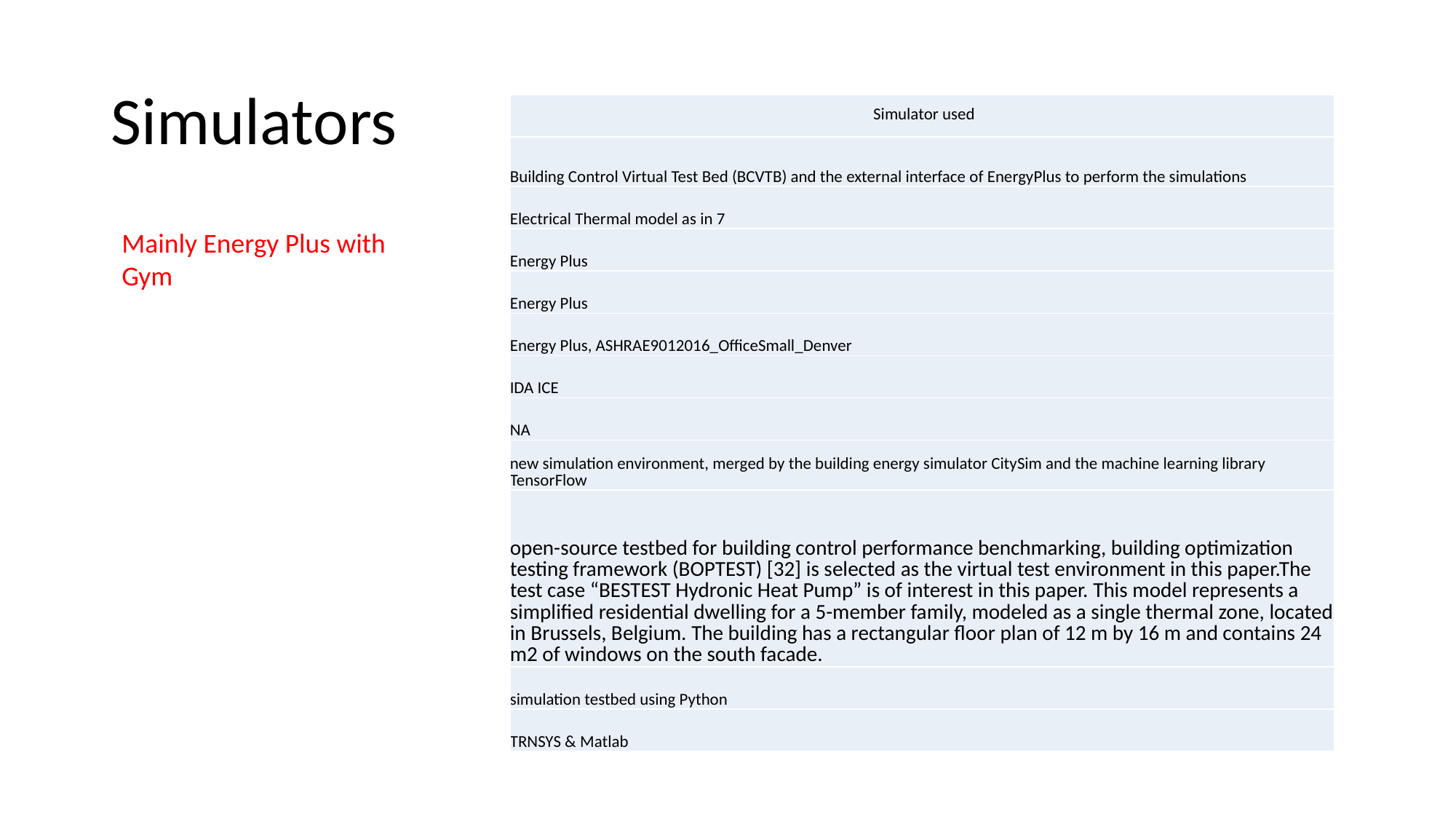

# Simulators
| Simulator used |
| --- |
| Building Control Virtual Test Bed (BCVTB) and the external interface of EnergyPlus to perform the simulations |
| Electrical Thermal model as in 7 |
| Energy Plus |
| Energy Plus |
| Energy Plus, ASHRAE9012016\_OfficeSmall\_Denver |
| IDA ICE |
| NA |
| new simulation environment, merged by the building energy simulator CitySim and the machine learning library TensorFlow |
| open-source testbed for building control performance benchmarking, building optimization testing framework (BOPTEST) [32] is selected as the virtual test environment in this paper.The test case “BESTEST Hydronic Heat Pump” is of interest in this paper. This model represents a simplified residential dwelling for a 5-member family, modeled as a single thermal zone, located in Brussels, Belgium. The building has a rectangular floor plan of 12 m by 16 m and contains 24 m2 of windows on the south facade. |
| simulation testbed using Python |
| TRNSYS & Matlab |
Mainly Energy Plus with Gym